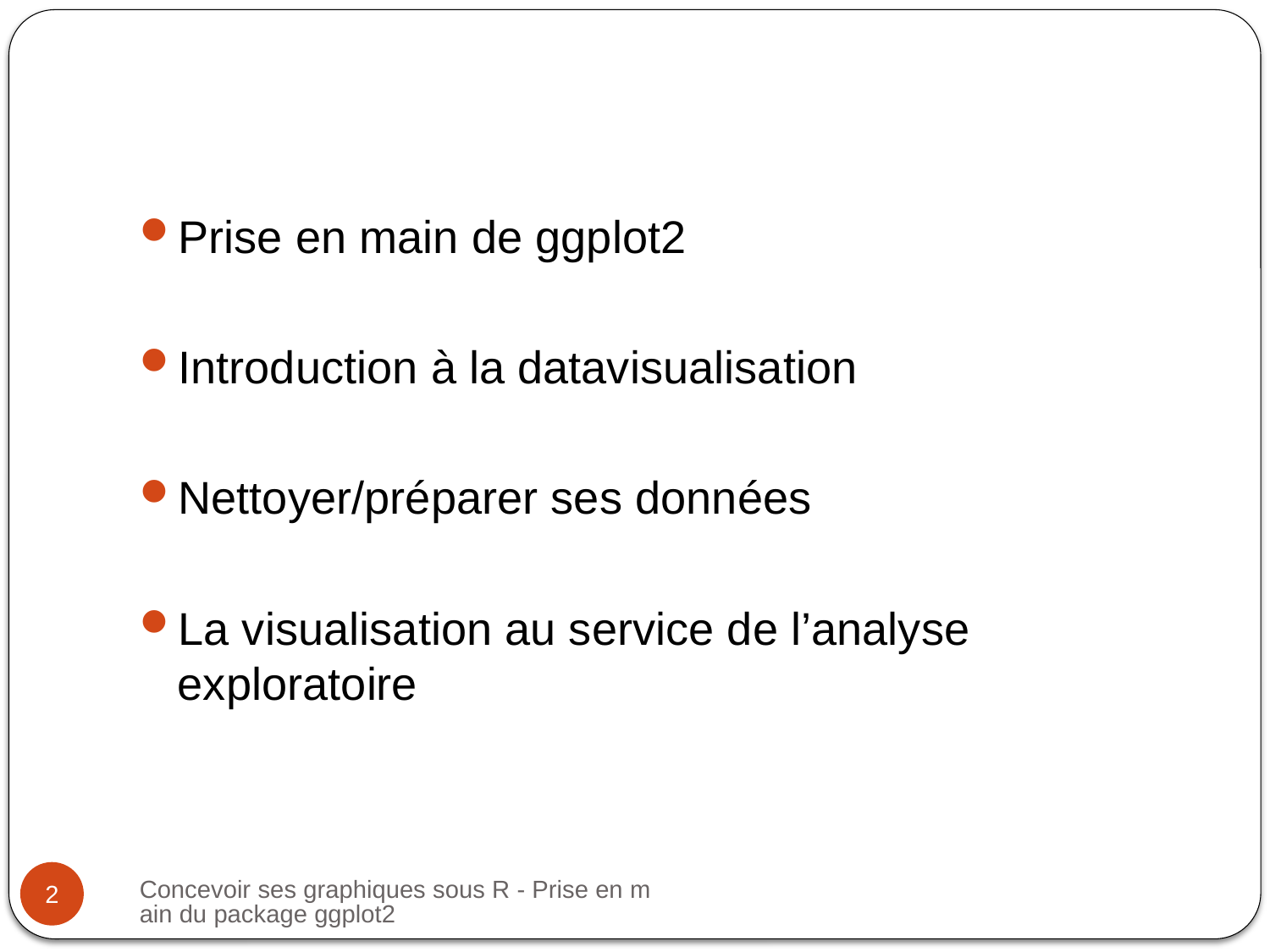

#
Prise en main de ggplot2

Introduction à la datavisualisation

Nettoyer/préparer ses données

La visualisation au service de l’analyse exploratoire
Concevoir ses graphiques sous R - Prise en main du package ggplot2
2